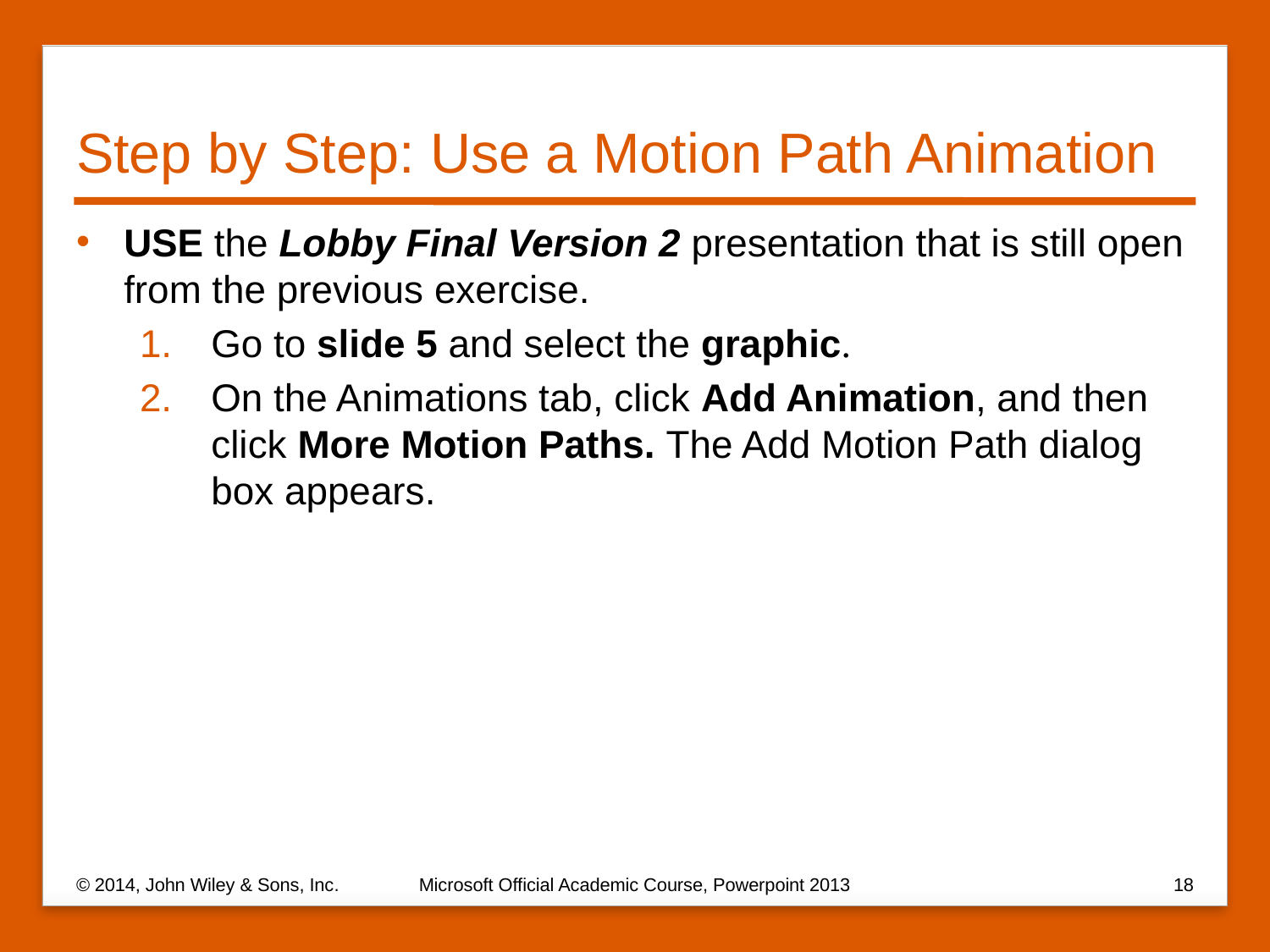

# Step by Step: Use a Motion Path Animation
USE the Lobby Final Version 2 presentation that is still open from the previous exercise.
Go to slide 5 and select the graphic.
On the Animations tab, click Add Animation, and then click More Motion Paths. The Add Motion Path dialog box appears.
© 2014, John Wiley & Sons, Inc.
Microsoft Official Academic Course, Powerpoint 2013
18